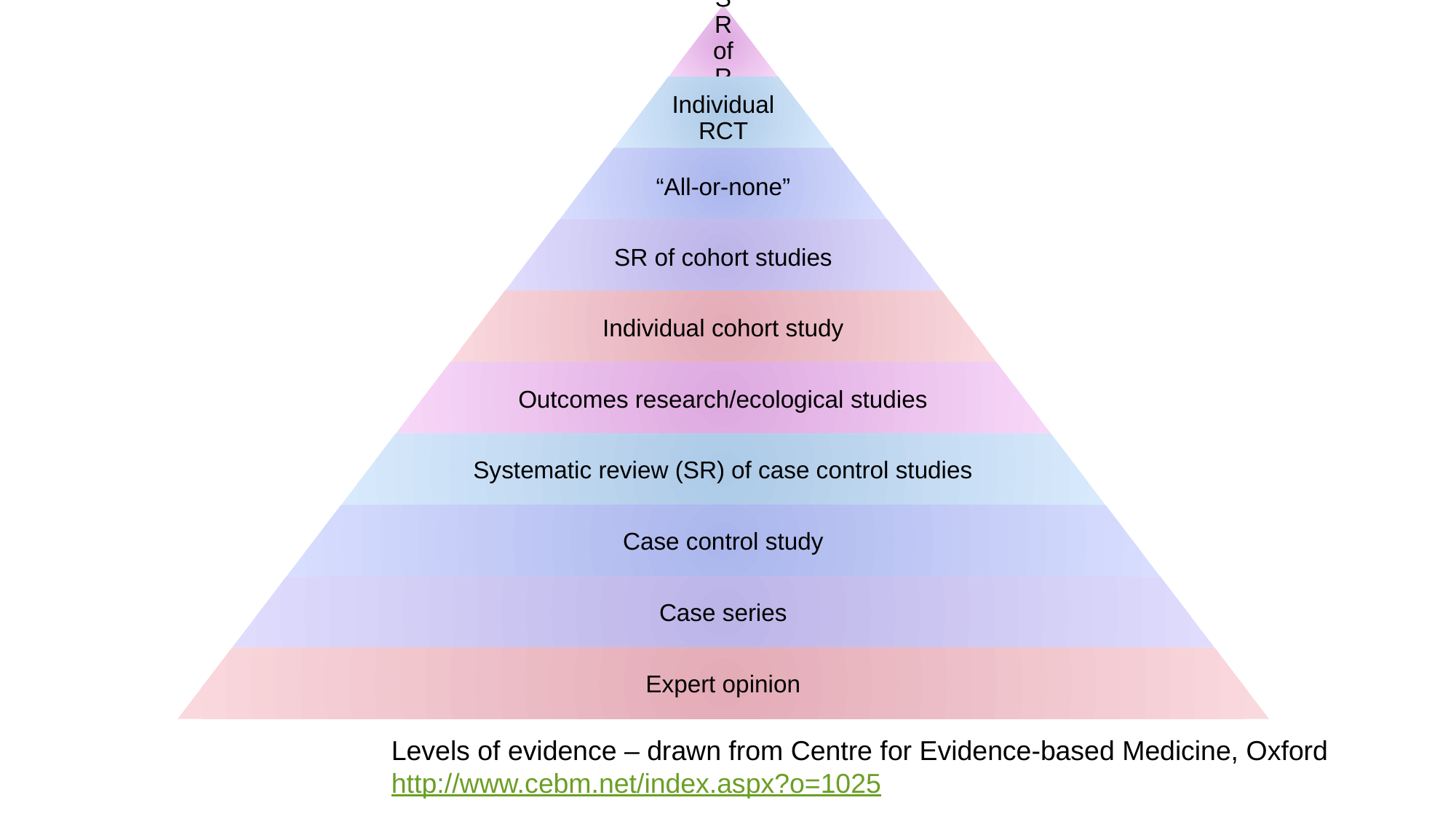

SR
of RCTs
Individual RCT
“All-or-none”
SR of cohort studies
Individual cohort study
Outcomes research/ecological studies
Systematic review (SR) of case control studies
Case control study
Case series
Expert opinion
Levels of evidence – drawn from Centre for Evidence-based Medicine, Oxford
http://www.cebm.net/index.aspx?o=1025